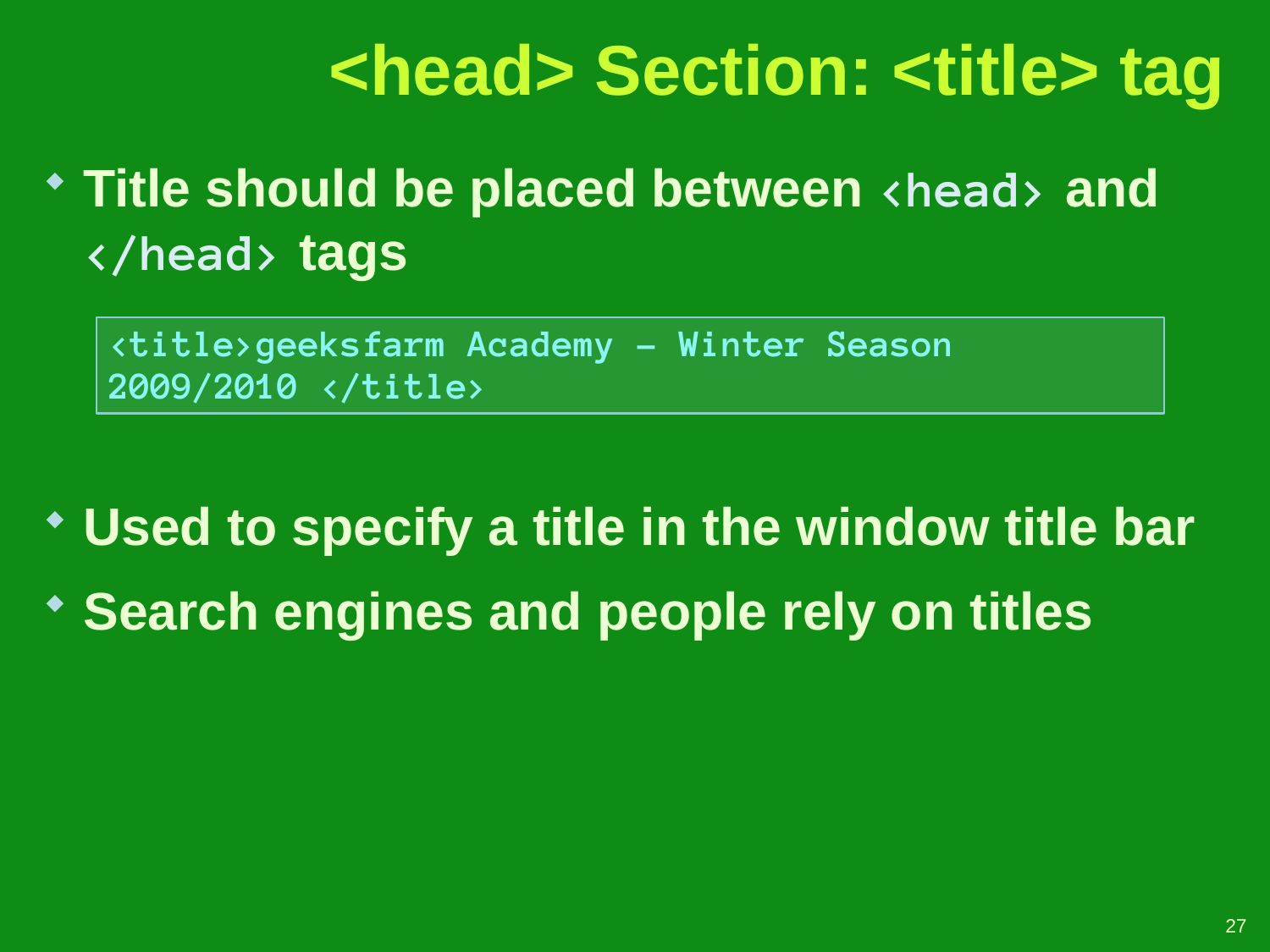

# <head> Section: <title> tag
Title should be placed between <head> and </head> tags

Used to specify a title in the window title bar
Search engines and people rely on titles
<title>geeksfarm Academy – Winter Season 2009/2010 </title>
27